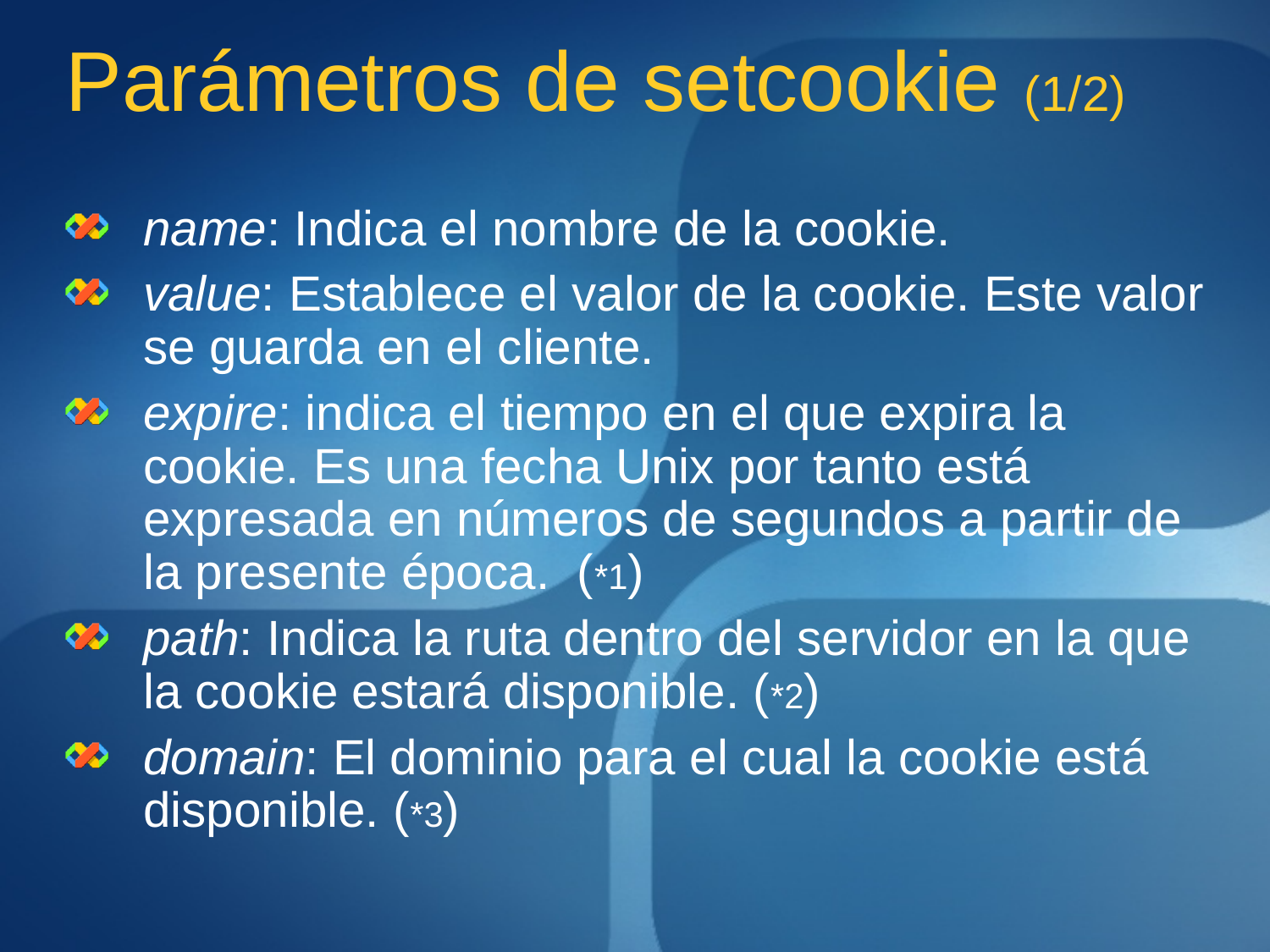

# Parámetros de setcookie (1/2)
name: Indica el nombre de la cookie.
value: Establece el valor de la cookie. Este valor se guarda en el cliente.
expire: indica el tiempo en el que expira la cookie. Es una fecha Unix por tanto está expresada en números de segundos a partir de la presente época.  (*1)
path: Indica la ruta dentro del servidor en la que la cookie estará disponible. (*2)
domain: El dominio para el cual la cookie está disponible. (*3)